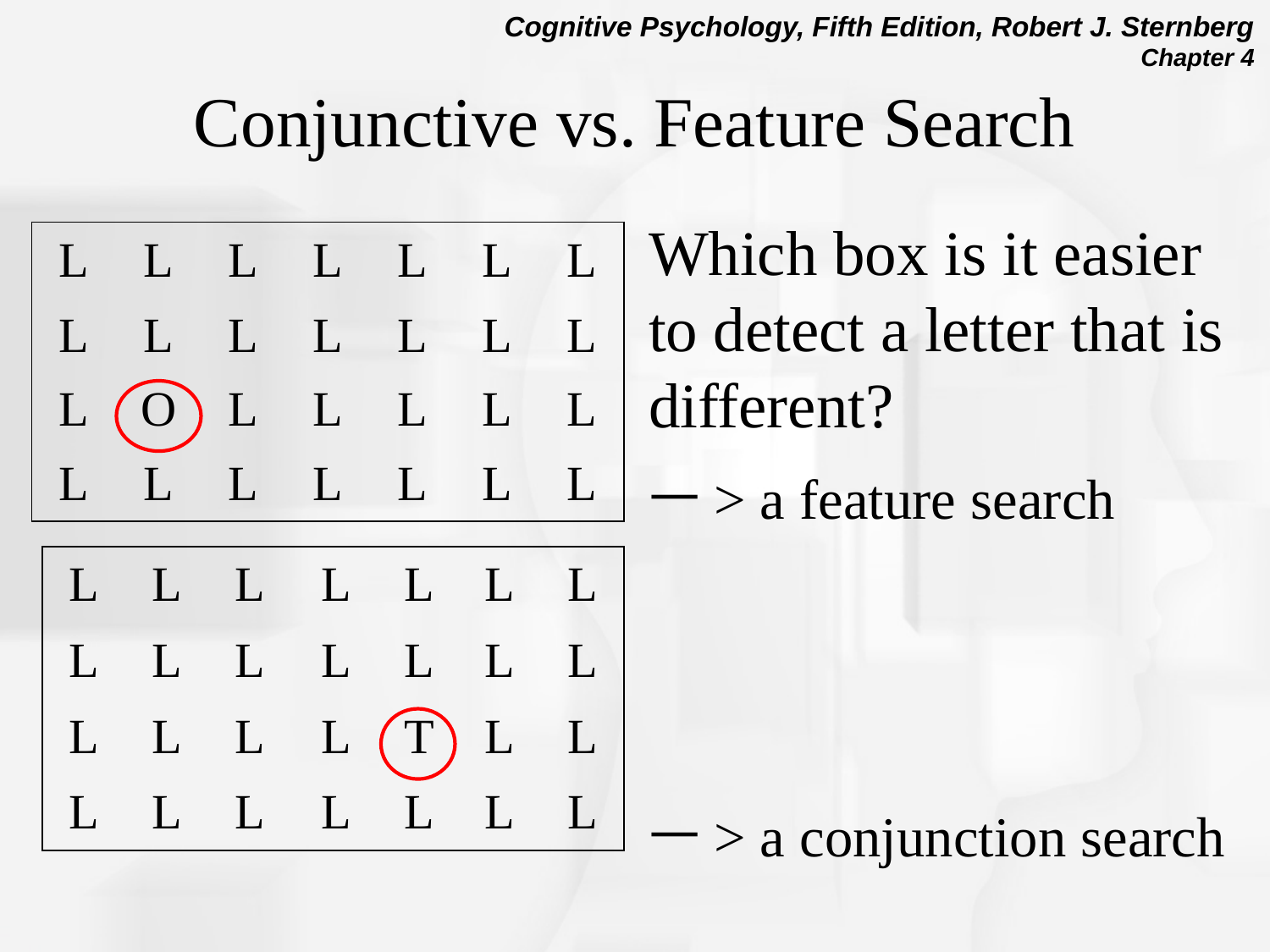

# Conjunctive vs. Feature Search
Which box is it easier to detect a letter that is different?

ㅡ> a feature search

ㅡ> a conjunction search

| L | L | L | L | L | L | L |
| --- | --- | --- | --- | --- | --- | --- |
| L | L | L | L | L | L | L |
| L | O | L | L | L | L | L |
| L | L | L | L | L | L | L |

| L | L | L | L | L | L | L |
| --- | --- | --- | --- | --- | --- | --- |
| L | L | L | L | L | L | L |
| L | L | L | L | T | L | L |
| L | L | L | L | L | L | L |